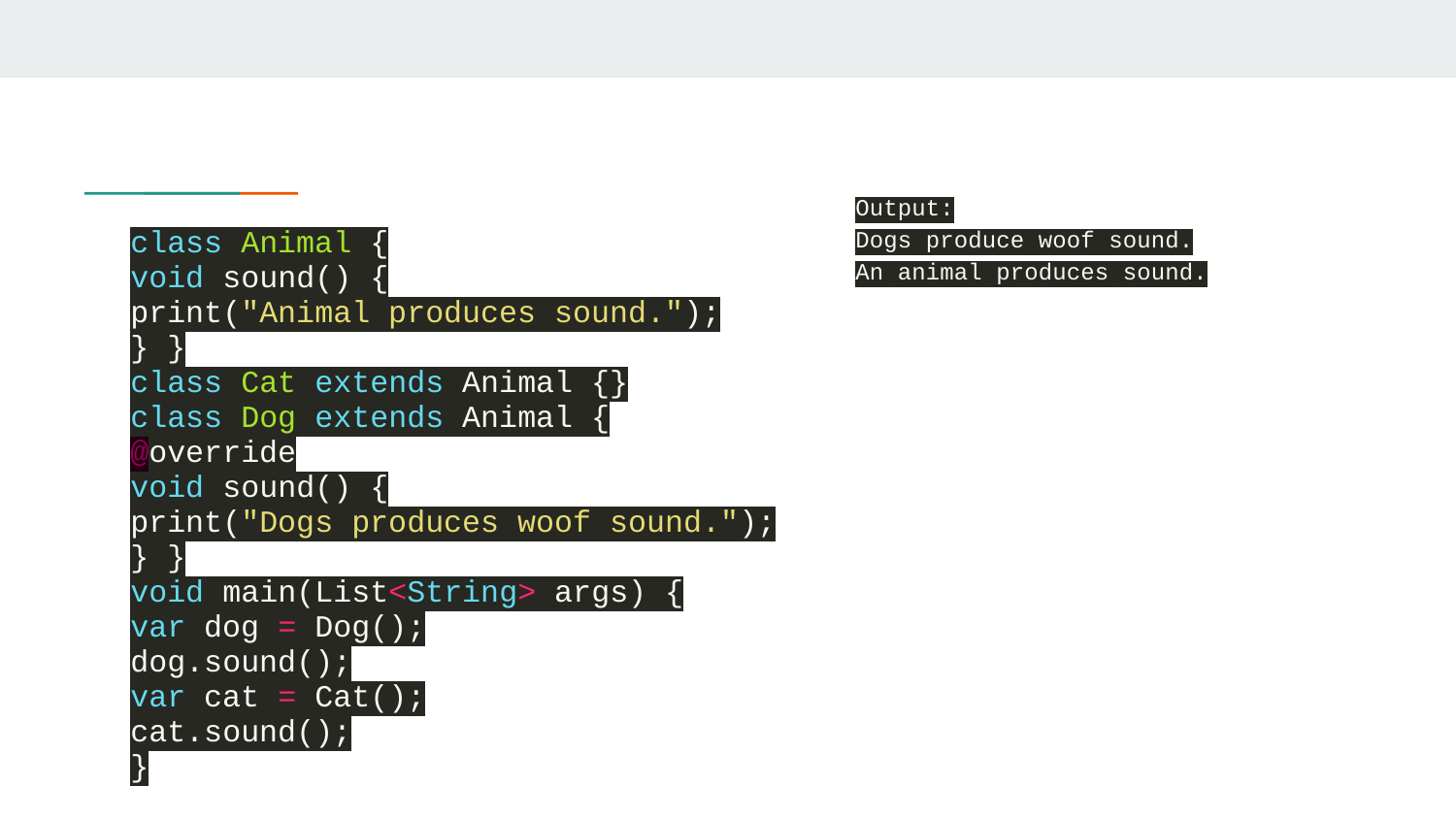

Output:
Dogs produce woof sound.
An animal produces sound.
class Animal {
void sound() {
print("Animal produces sound.");
} }
class Cat extends Animal {}
class Dog extends Animal {
@override
void sound() {
print("Dogs produces woof sound.");
} }
void main(List<String> args) {
var dog = Dog();
dog.sound();
var cat = Cat();
cat.sound();
}